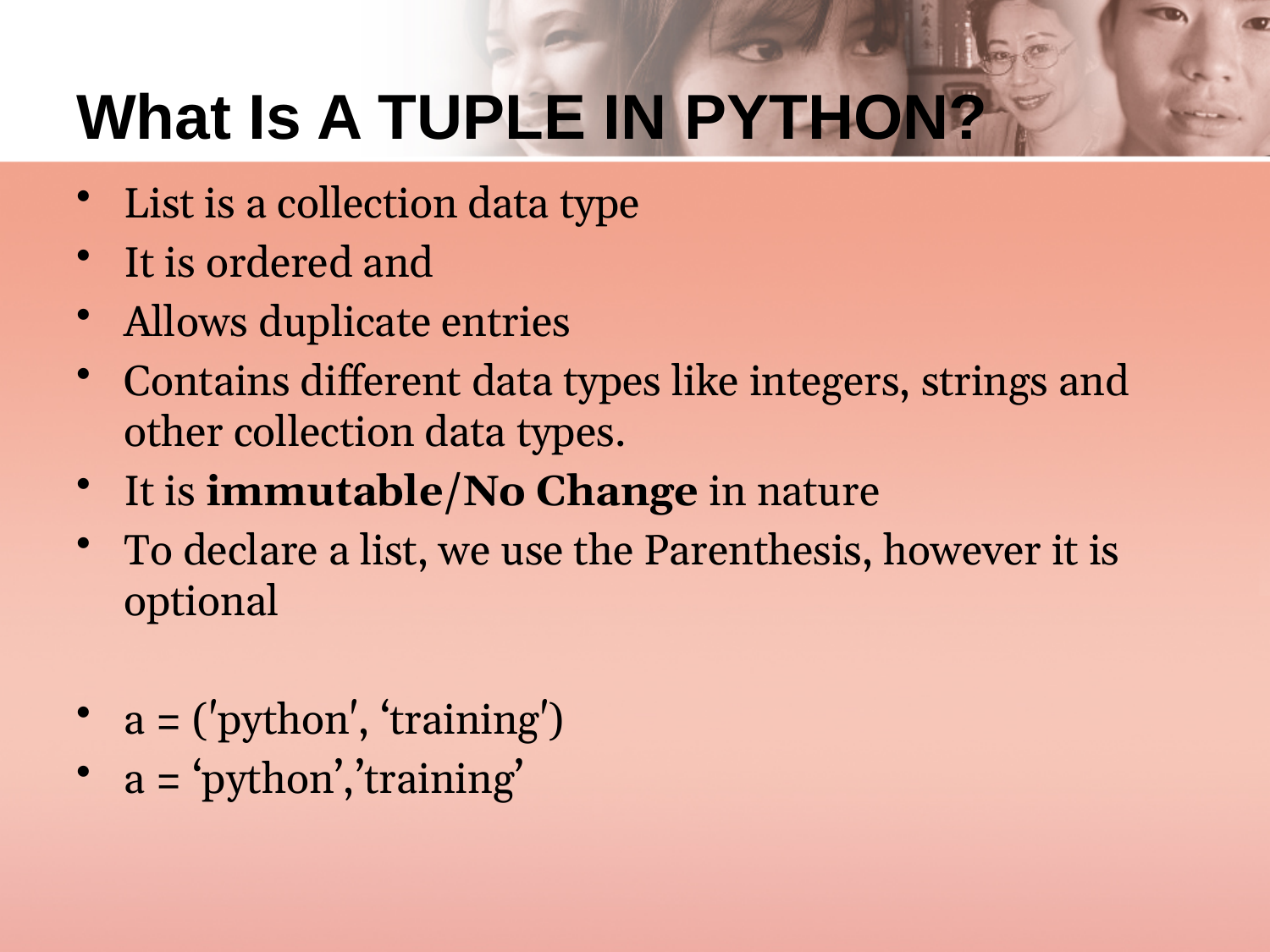

# What Is A TUPLE IN PYTHON?
List is a collection data type
It is ordered and
Allows duplicate entries
Contains different data types like integers, strings and other collection data types.
It is immutable/No Change in nature
To declare a list, we use the Parenthesis, however it is optional

a = ('python', ‘training')
a = ‘python’,’training’